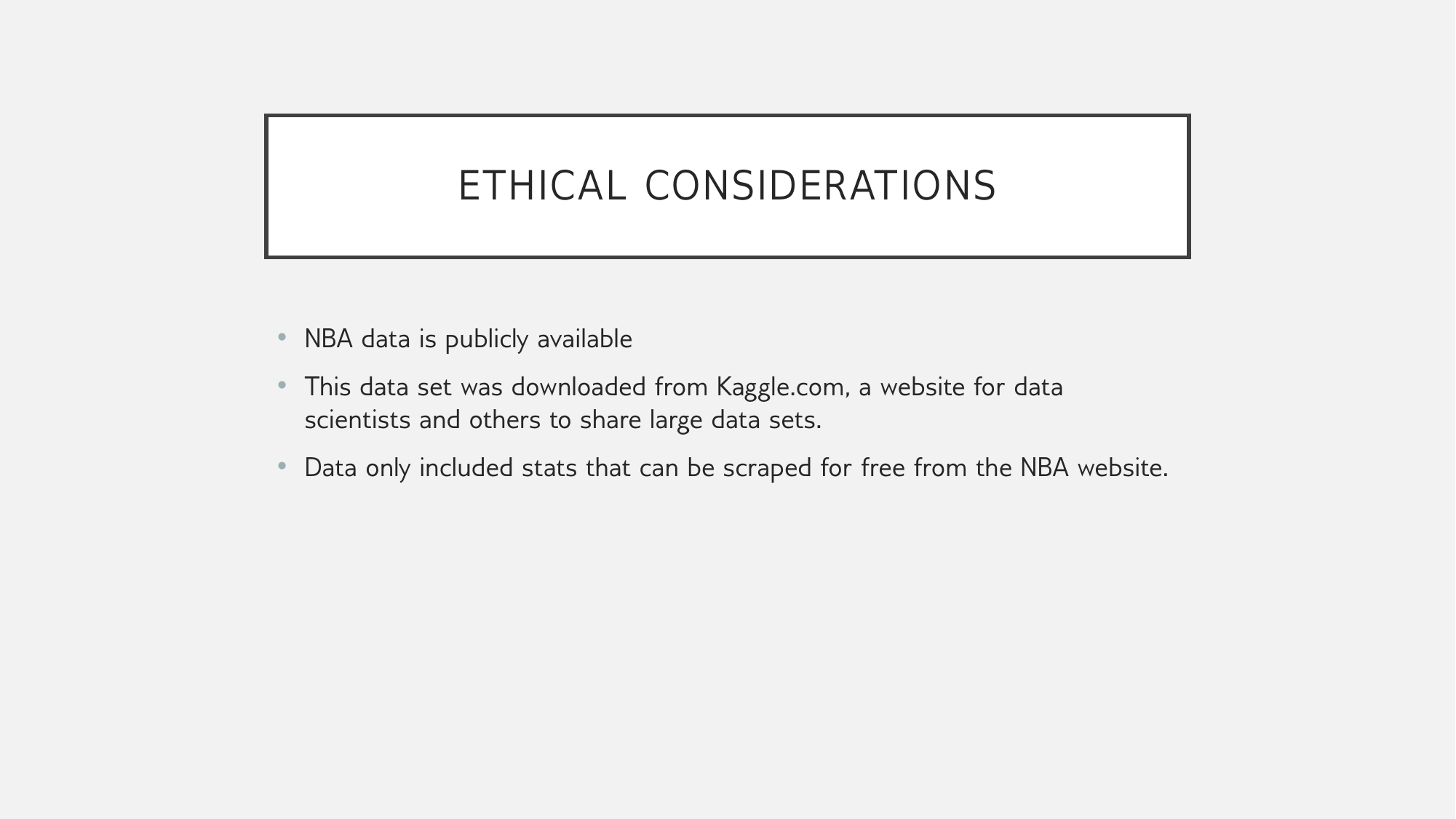

# Ethical Considerations
NBA data is publicly available
This data set was downloaded from Kaggle.com, a website for data scientists and others to share large data sets.
Data only included stats that can be scraped for free from the NBA website.